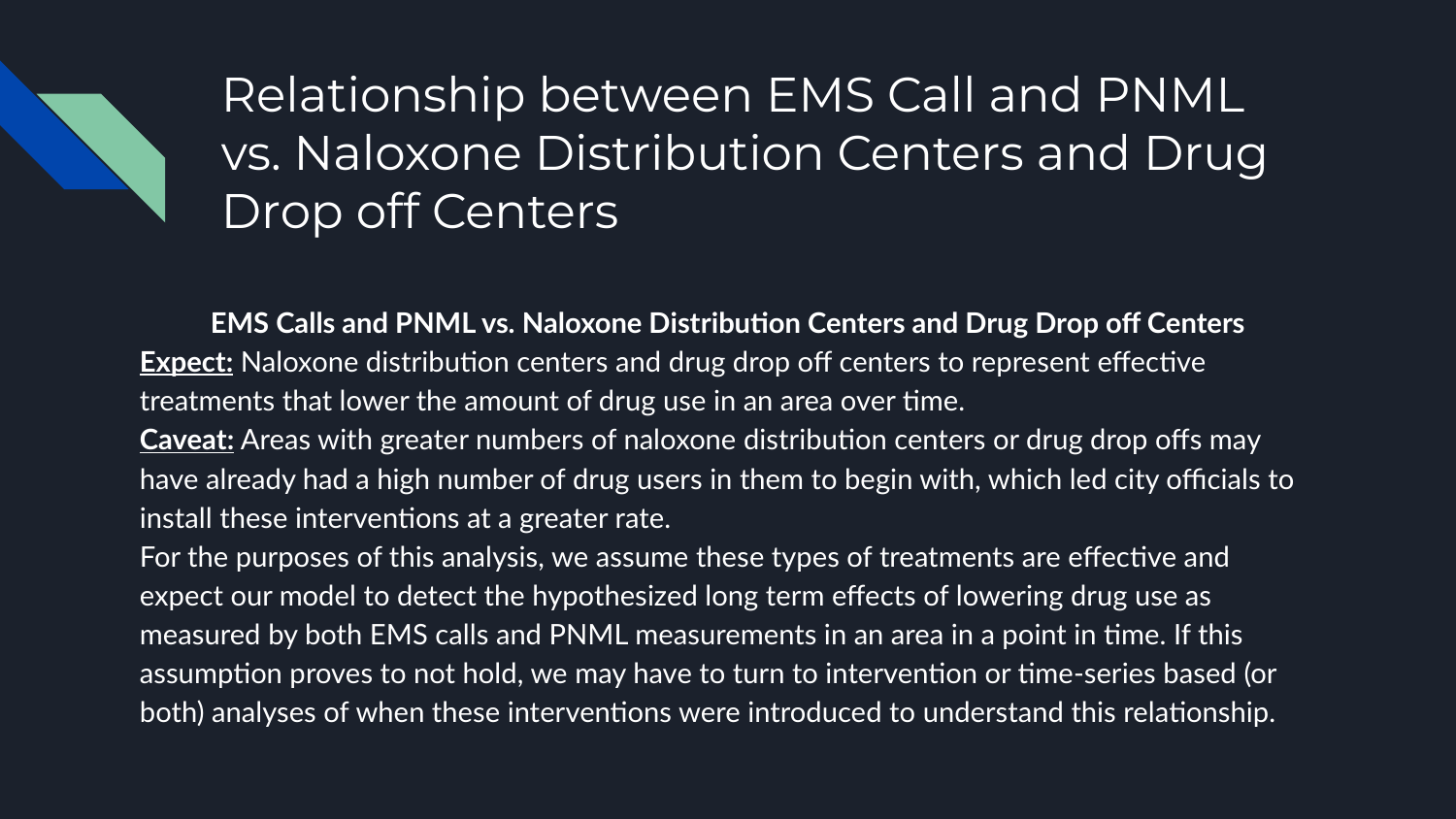

# Relationship between EMS Call and PNML vs. Naloxone Distribution Centers and Drug Drop off Centers
EMS Calls and PNML vs. Naloxone Distribution Centers and Drug Drop off Centers
Expect: Naloxone distribution centers and drug drop off centers to represent effective treatments that lower the amount of drug use in an area over time.
Caveat: Areas with greater numbers of naloxone distribution centers or drug drop offs may have already had a high number of drug users in them to begin with, which led city officials to install these interventions at a greater rate.
For the purposes of this analysis, we assume these types of treatments are effective and expect our model to detect the hypothesized long term effects of lowering drug use as measured by both EMS calls and PNML measurements in an area in a point in time. If this assumption proves to not hold, we may have to turn to intervention or time-series based (or both) analyses of when these interventions were introduced to understand this relationship.